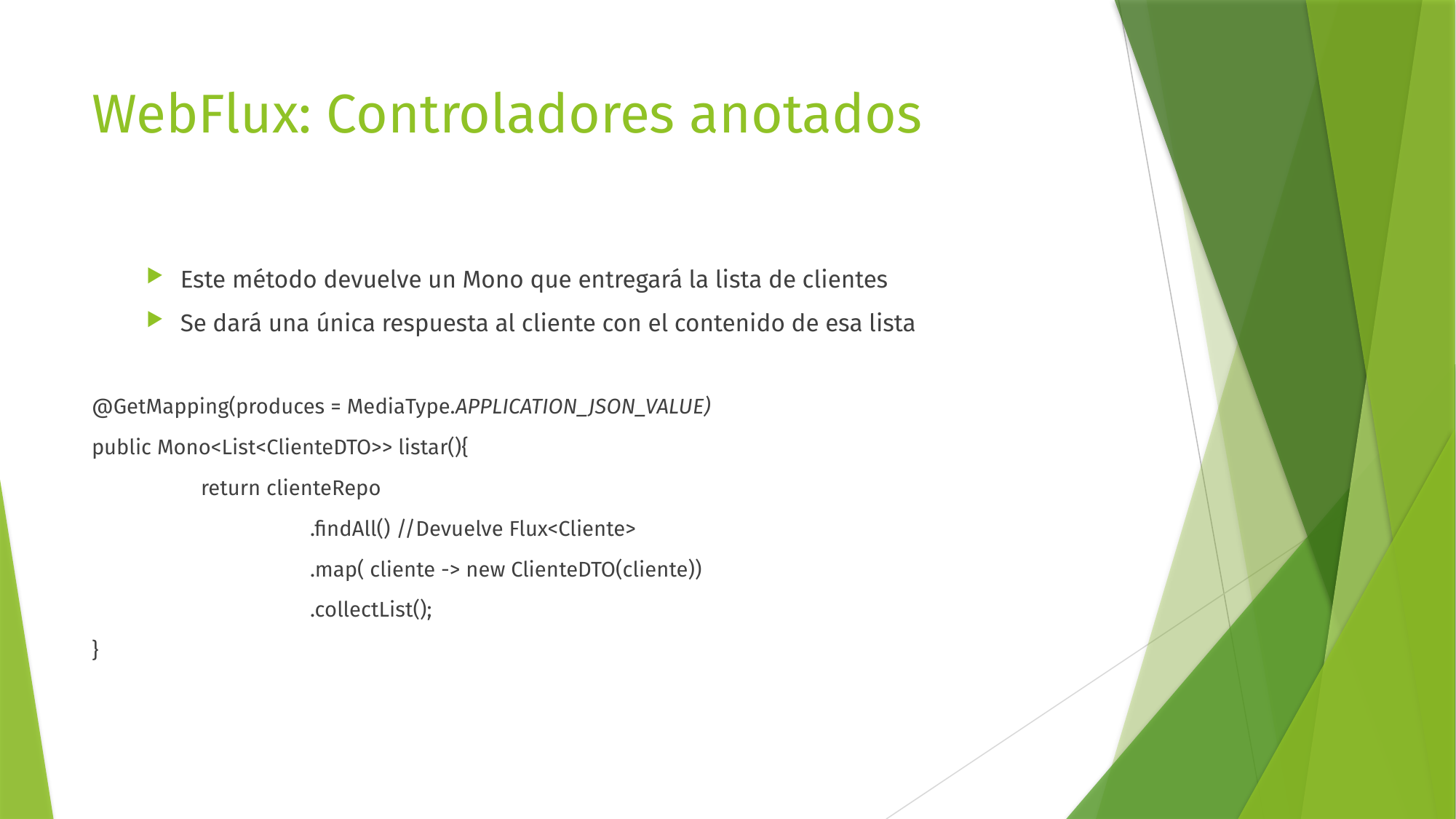

# WebFlux: Controladores anotados
Este método devuelve un Mono que entregará la lista de clientes
Se dará una única respuesta al cliente con el contenido de esa lista

@GetMapping(produces = MediaType.APPLICATION_JSON_VALUE)
public Mono<List<ClienteDTO>> listar(){
	return clienteRepo
		.findAll() //Devuelve Flux<Cliente>
		.map( cliente -> new ClienteDTO(cliente))
		.collectList();
}